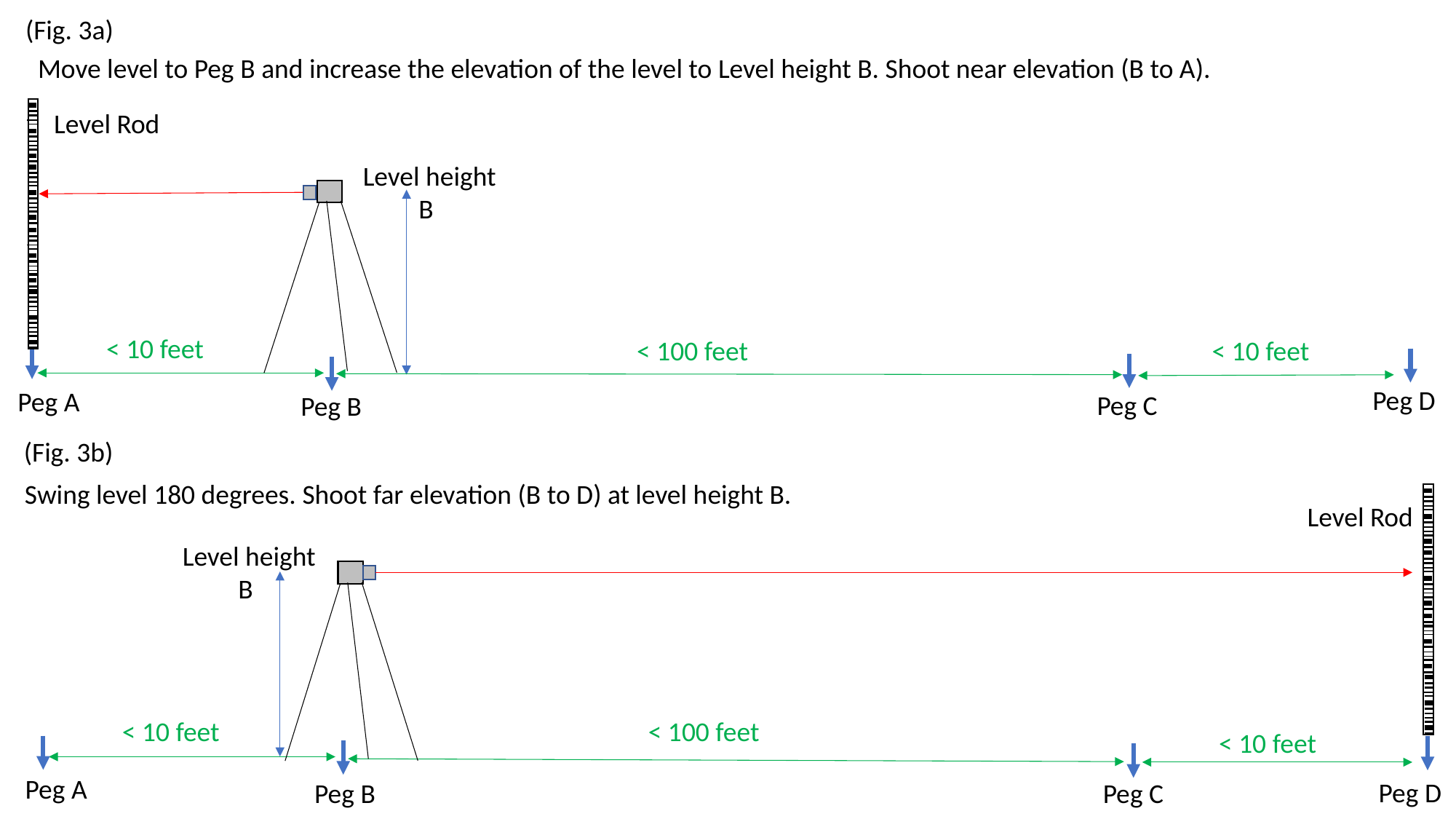

(Fig. 3a)
Move level to Peg B and increase the elevation of the level to Level height B. Shoot near elevation (B to A).

< 10 feet
< 100 feet
< 10 feet
Peg D
Peg A
Peg C
Peg B
Level Rod
Level height
         B
  (Fig. 3b)
Swing level 180 degrees. Shoot far elevation (B to D) at level height B.

< 10 feet
< 100 feet
< 10 feet
Peg A
Peg D
Peg B
Peg C
Level Rod
Level height
         B